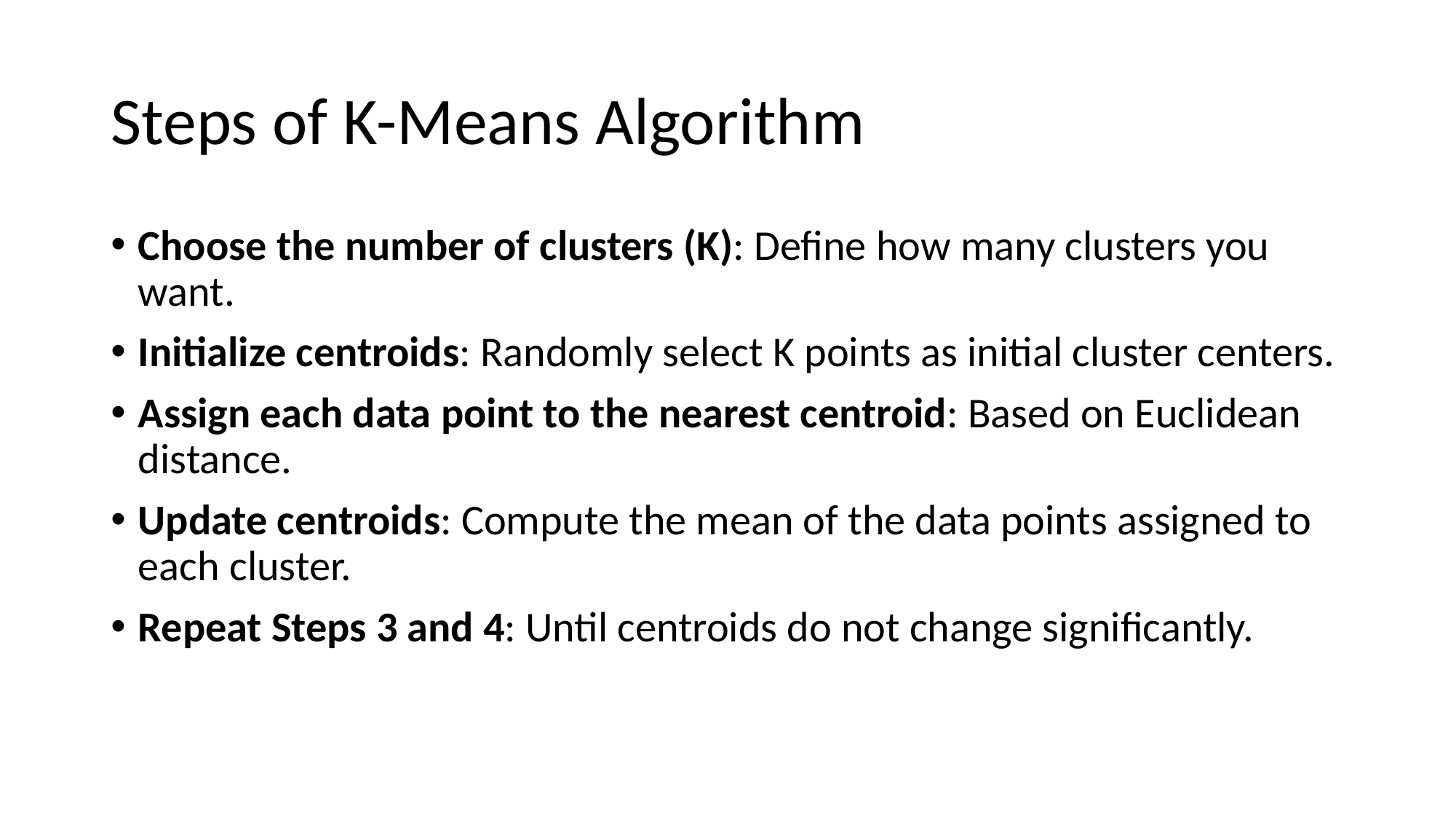

# Steps of K-Means Algorithm
Choose the number of clusters (K): Define how many clusters you want.
Initialize centroids: Randomly select K points as initial cluster centers.
Assign each data point to the nearest centroid: Based on Euclidean distance.
Update centroids: Compute the mean of the data points assigned to each cluster.
Repeat Steps 3 and 4: Until centroids do not change significantly.